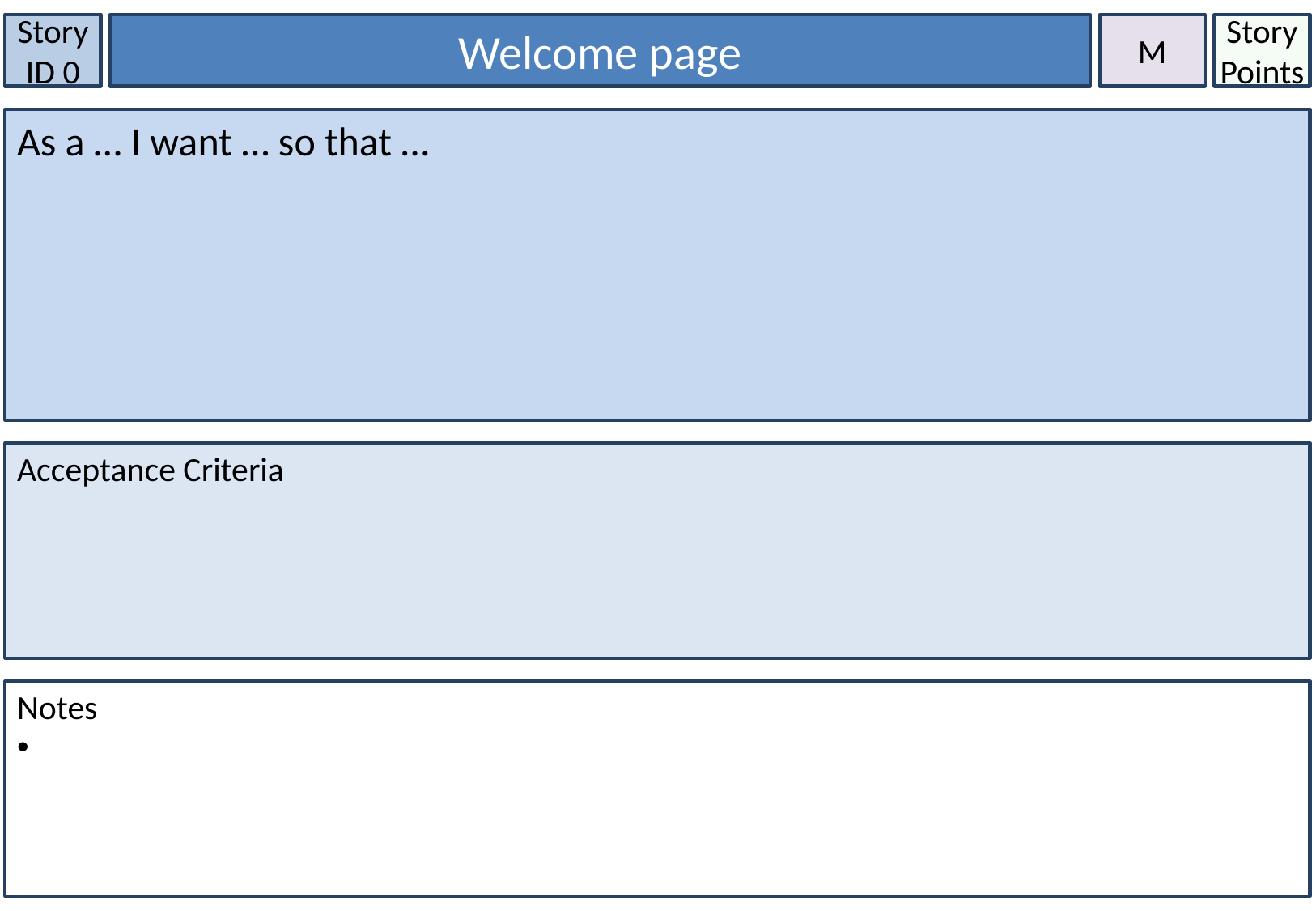

Story ID 0
Welcome page
M
Story Points
As a … I want … so that …
Acceptance Criteria

Notes